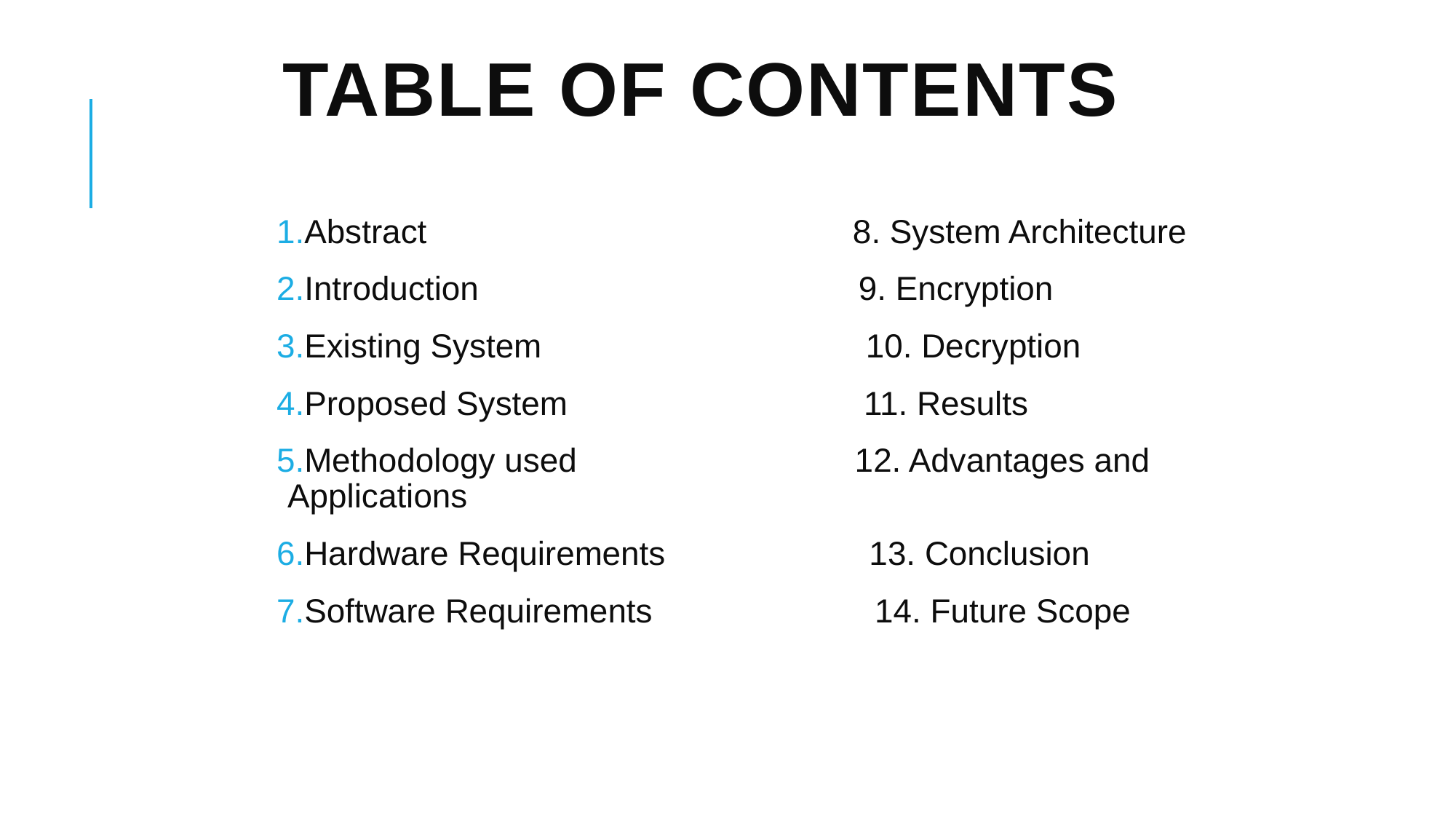

# Table of Contents
Abstract                                              8. System Architecture
Introduction                                         9. Encryption
Existing System                                   10. Decryption
Proposed System                                11. Results
Methodology used                              12. Advantages and Applications
Hardware Requirements                      13. Conclusion
Software Requirements                        14. Future Scope